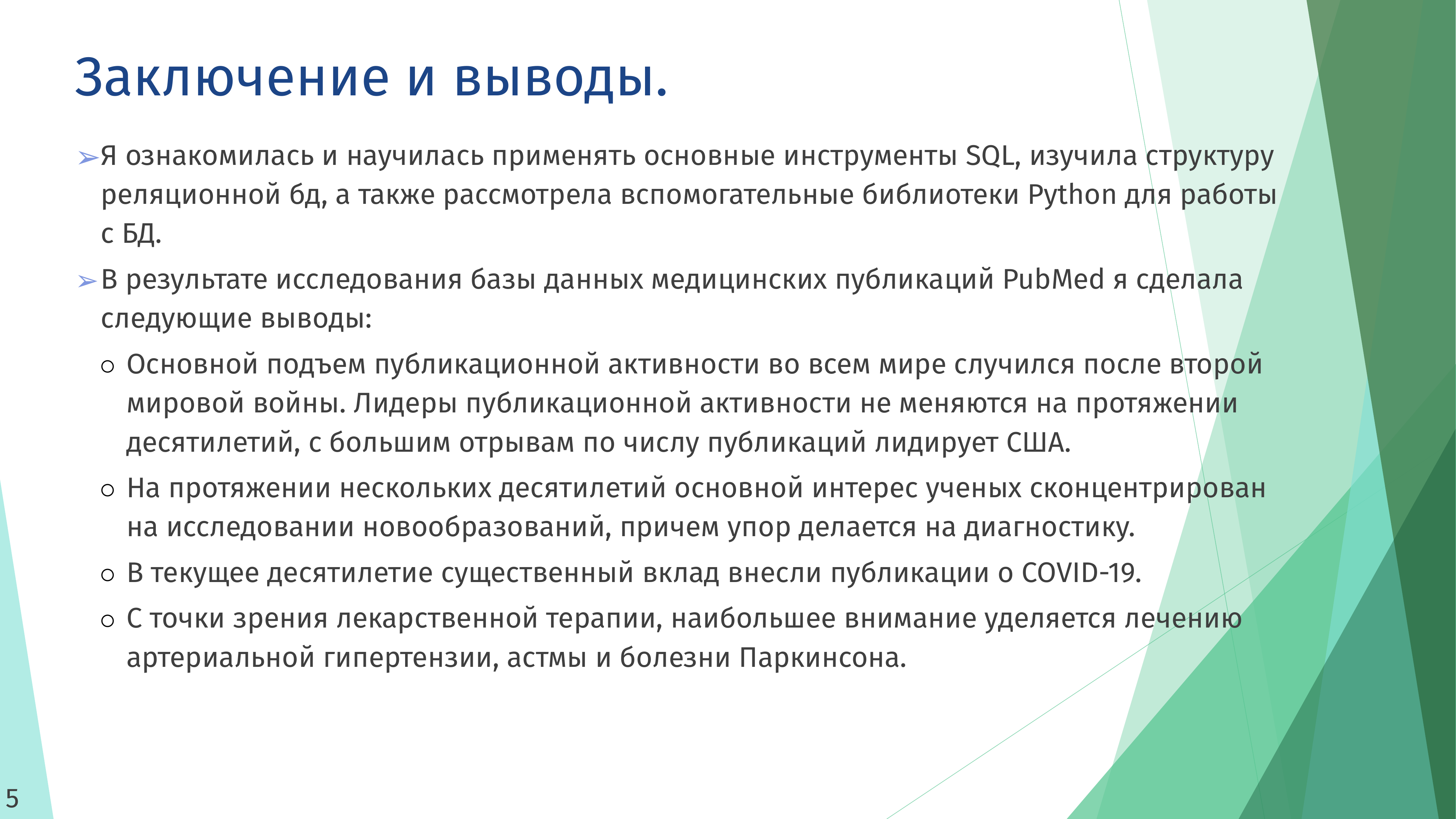

# Заключение и выводы.
Я ознакомилась и научилась применять основные инструменты SQL, изучила структуру реляционной бд, а также рассмотрела вспомогательные библиотеки Python для работы с БД.
В результате исследования базы данных медицинских публикаций PubMed я сделала следующие выводы:
Основной подъем публикационной активности во всем мире случился после второй мировой войны. Лидеры публикационной активности не меняются на протяжении десятилетий, с большим отрывам по числу публикаций лидирует США.
На протяжении нескольких десятилетий основной интерес ученых сконцентрирован на исследовании новообразований, причем упор делается на диагностику.
В текущее десятилетие существенный вклад внесли публикации о COVID-19.
С точки зрения лекарственной терапии, наибольшее внимание уделяется лечению артериальной гипертензии, астмы и болезни Паркинсона.

5